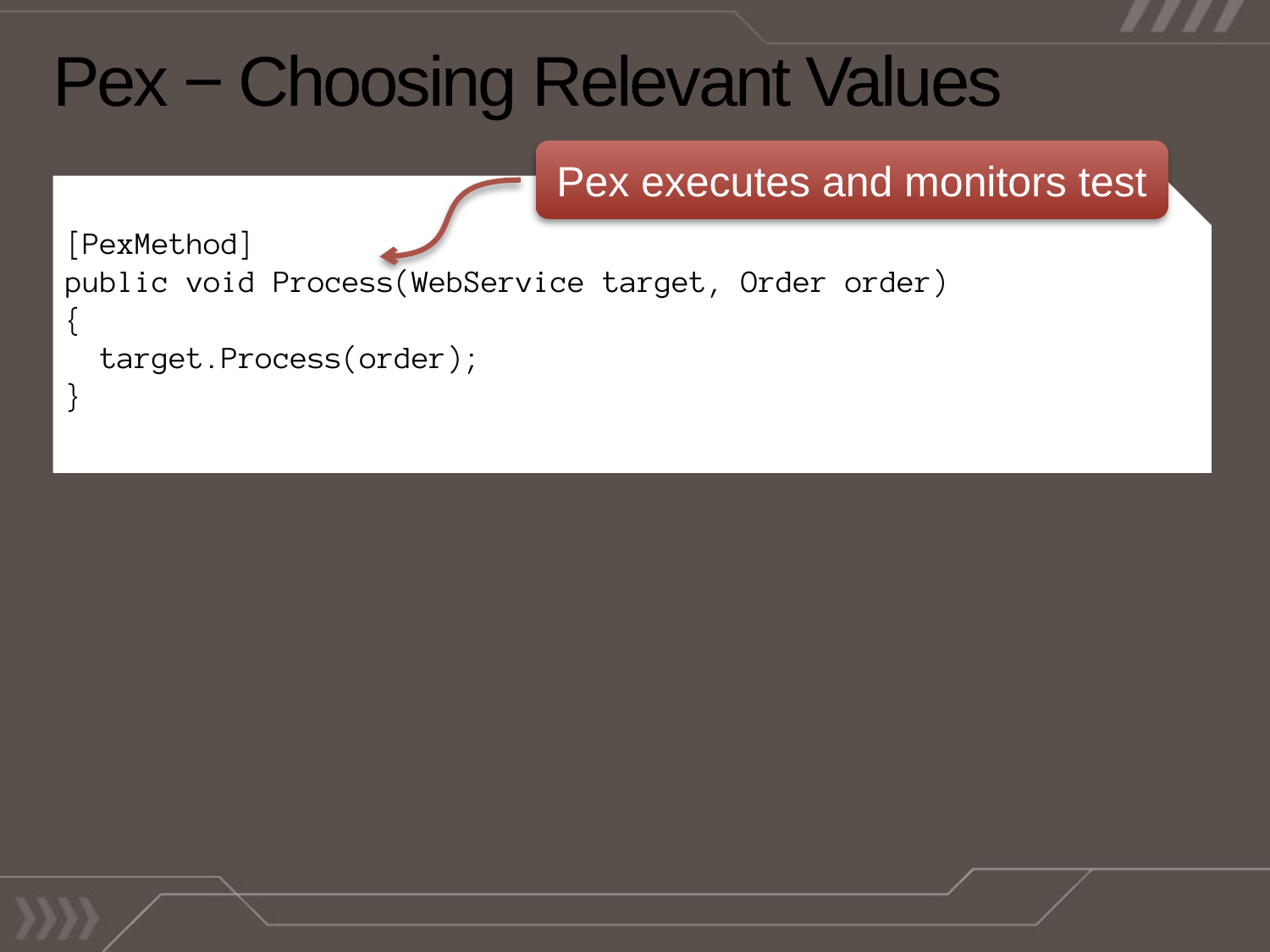

# Pex − Choosing Relevant Values
Pex executes and monitors test
[PexMethod]
public void Process(WebService target, Order order)
{
  target.Process(order);
}